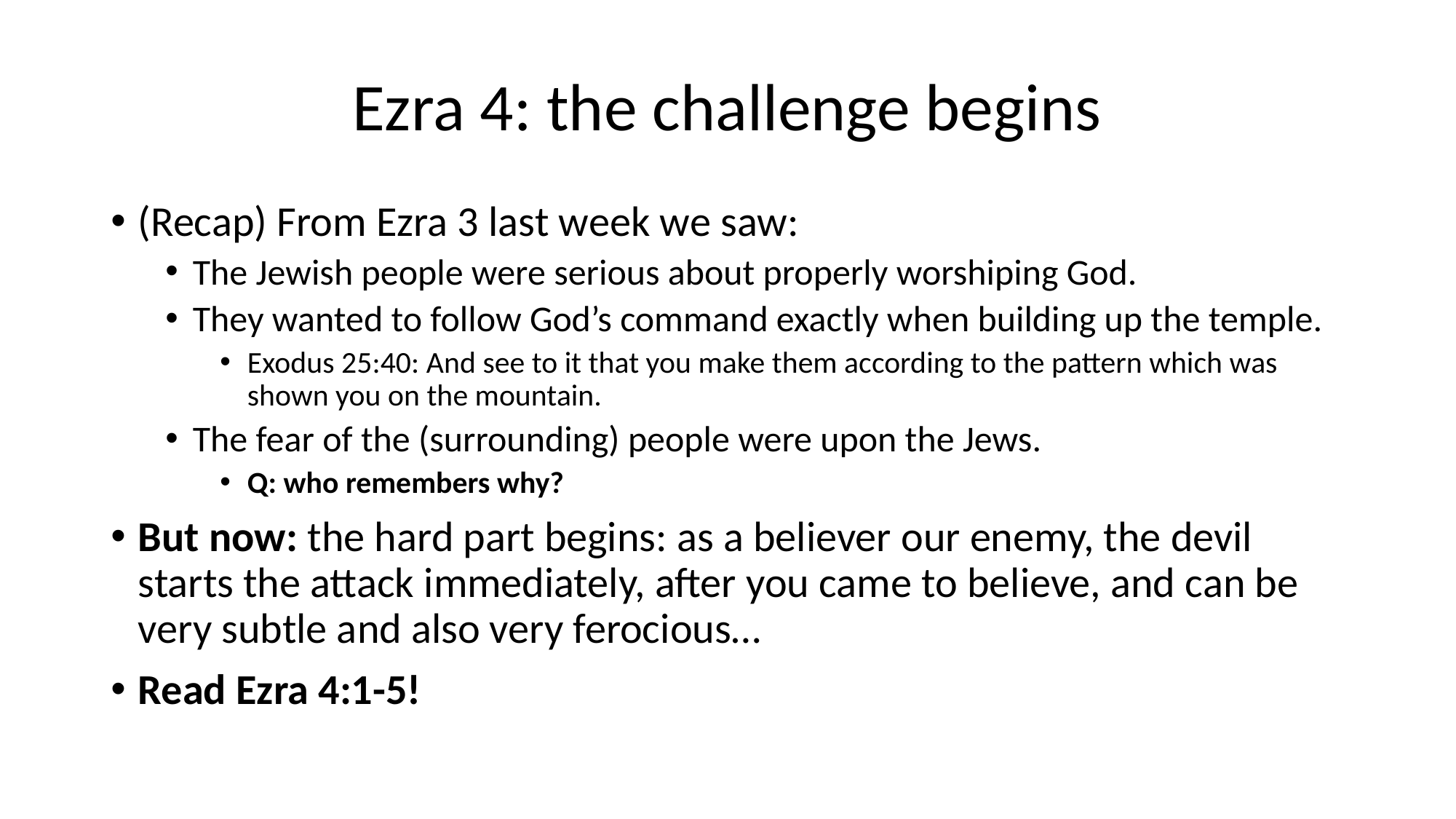

# Ezra 4: the challenge begins
(Recap) From Ezra 3 last week we saw:
The Jewish people were serious about properly worshiping God.
They wanted to follow God’s command exactly when building up the temple.
Exodus 25:40: And see to it that you make them according to the pattern which was shown you on the mountain.
The fear of the (surrounding) people were upon the Jews.
Q: who remembers why?
But now: the hard part begins: as a believer our enemy, the devil starts the attack immediately, after you came to believe, and can be very subtle and also very ferocious…
Read Ezra 4:1-5!